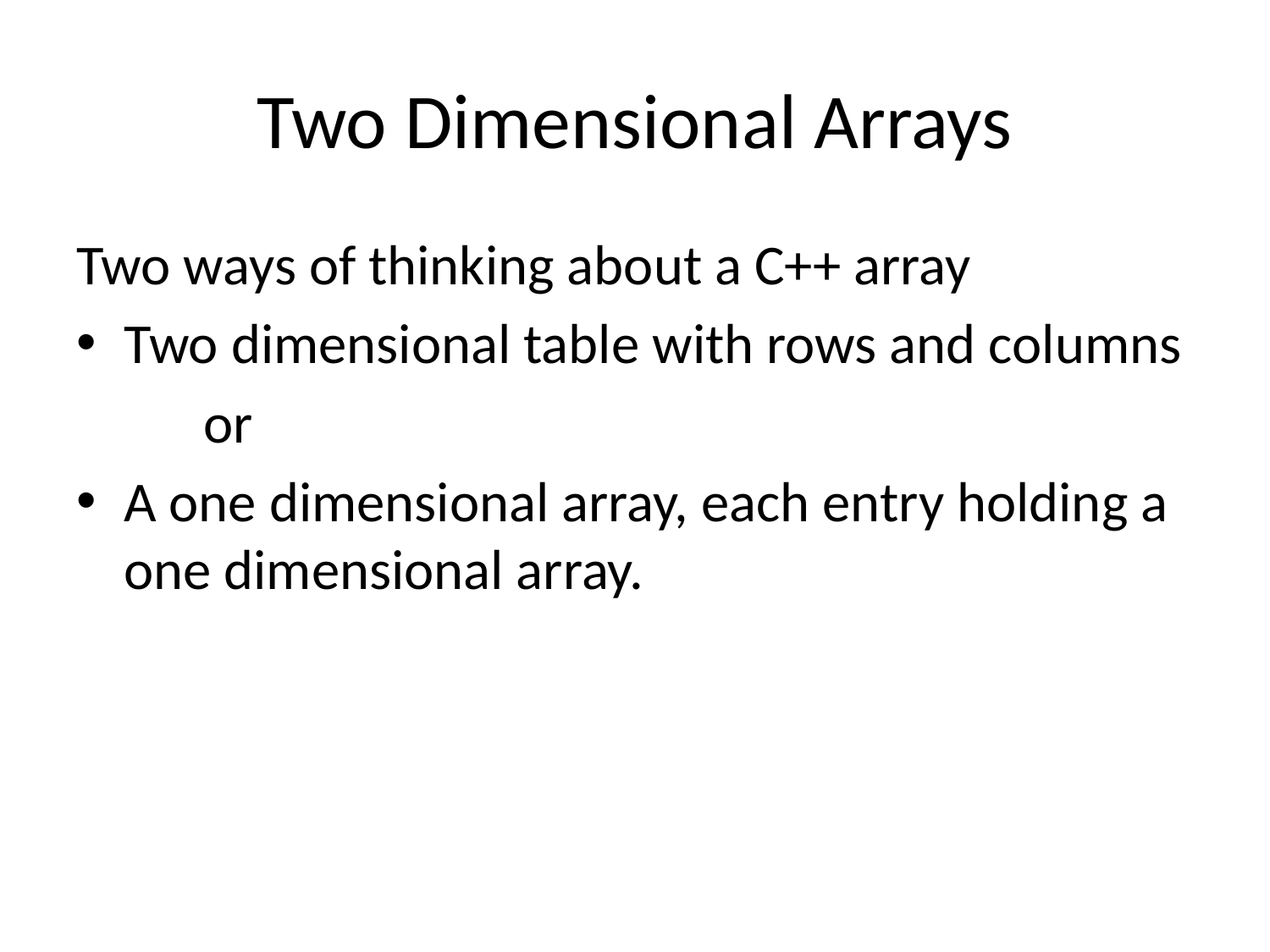

# Two Dimensional Arrays
Two ways of thinking about a C++ array
Two dimensional table with rows and columns
	or
A one dimensional array, each entry holding a one dimensional array.